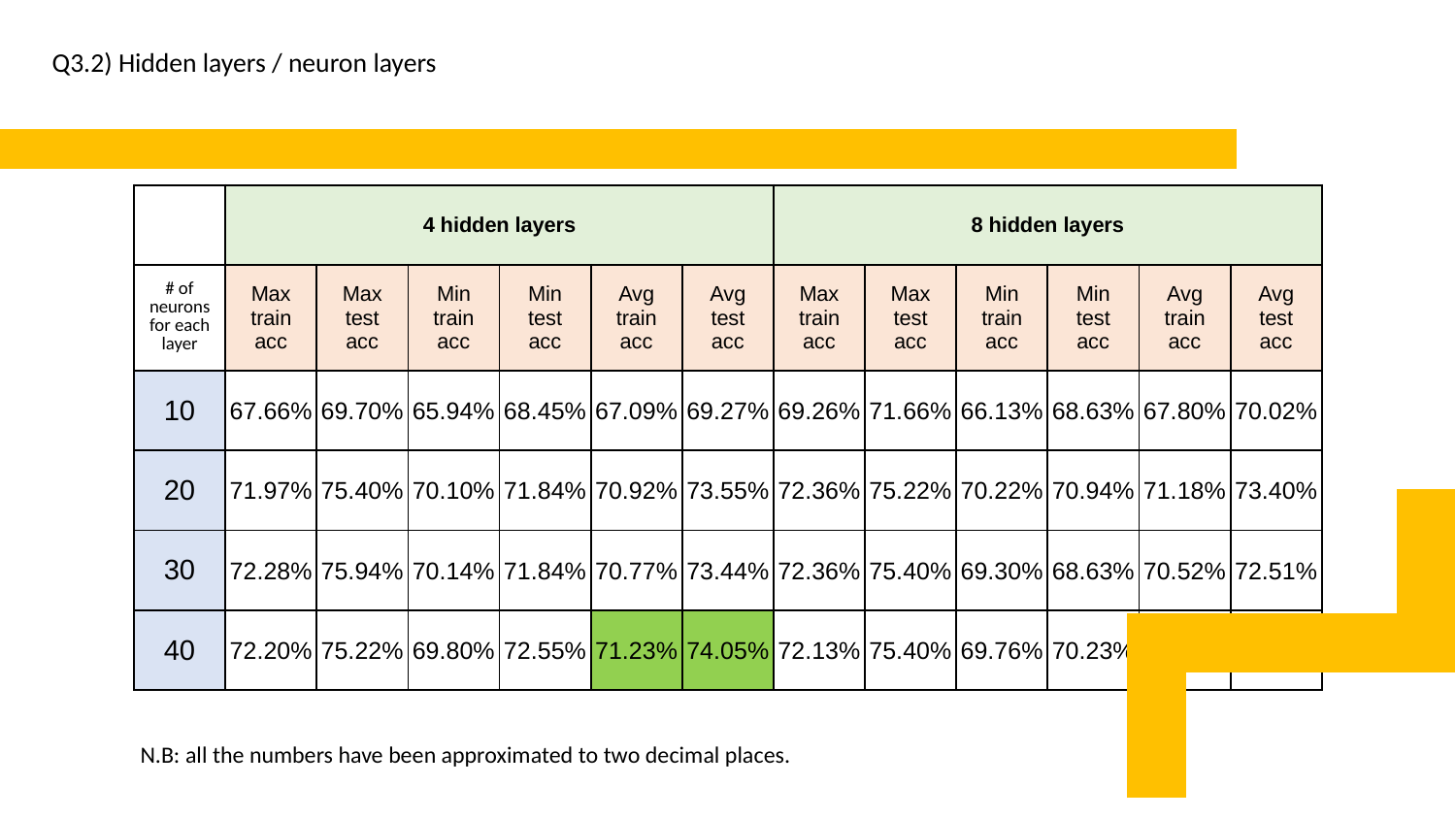

# Q3.2) Hidden layers / neuron layers
|  | 4 hidden layers |  |  |  |  |  | 8 hidden layers |  |  |  |  |  |
| --- | --- | --- | --- | --- | --- | --- | --- | --- | --- | --- | --- | --- |
| # of neurons for each layer | Max train acc | Max test acc | Min train acc | Min test acc | Avg train acc | Avg test acc | Max train acc | Max test acc | Min train acc | Min test acc | Avg train acc | Avg test acc |
| 10 | 67.66% | 69.70% | 65.94% | 68.45% | 67.09% | 69.27% | 69.26% | 71.66% | 66.13% | 68.63% | 67.80% | 70.02% |
| 20 | 71.97% | 75.40% | 70.10% | 71.84% | 70.92% | 73.55% | 72.36% | 75.22% | 70.22% | 70.94% | 71.18% | 73.40% |
| 30 | 72.28% | 75.94% | 70.14% | 71.84% | 70.77% | 73.44% | 72.36% | 75.40% | 69.30% | 68.63% | 70.52% | 72.51% |
| 40 | 72.20% | 75.22% | 69.80% | 72.55% | 71.23% | 74.05% | 72.13% | 75.40% | 69.76% | 70.23% | 71.07% | 73.05% |
N.B: all the numbers have been approximated to two decimal places.